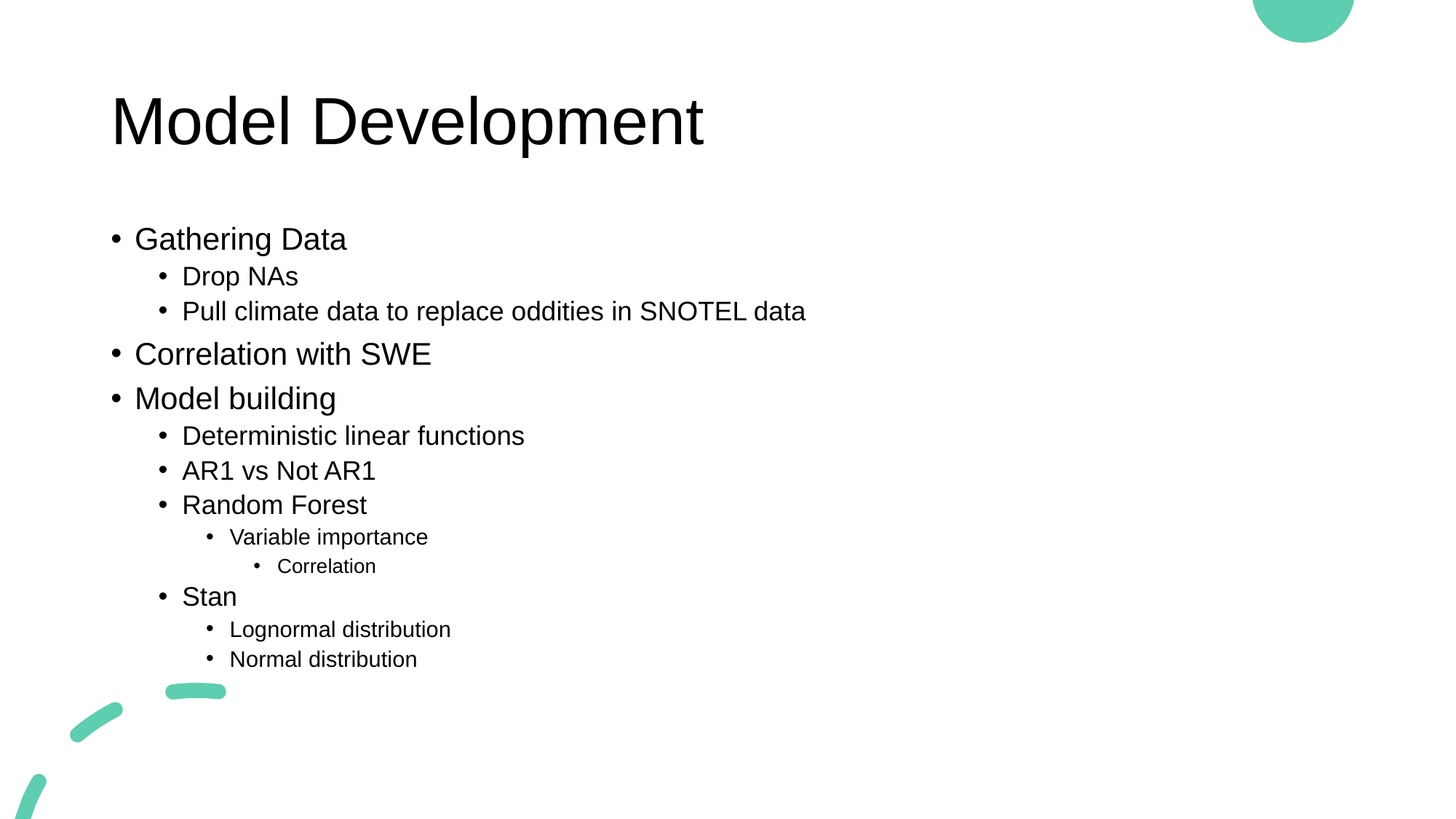

# Model Development
Gathering Data
Drop NAs
Pull climate data to replace oddities in SNOTEL data
Correlation with SWE
Model building
Deterministic linear functions
AR1 vs Not AR1
Random Forest
Variable importance
Correlation
Stan
Lognormal distribution
Normal distribution